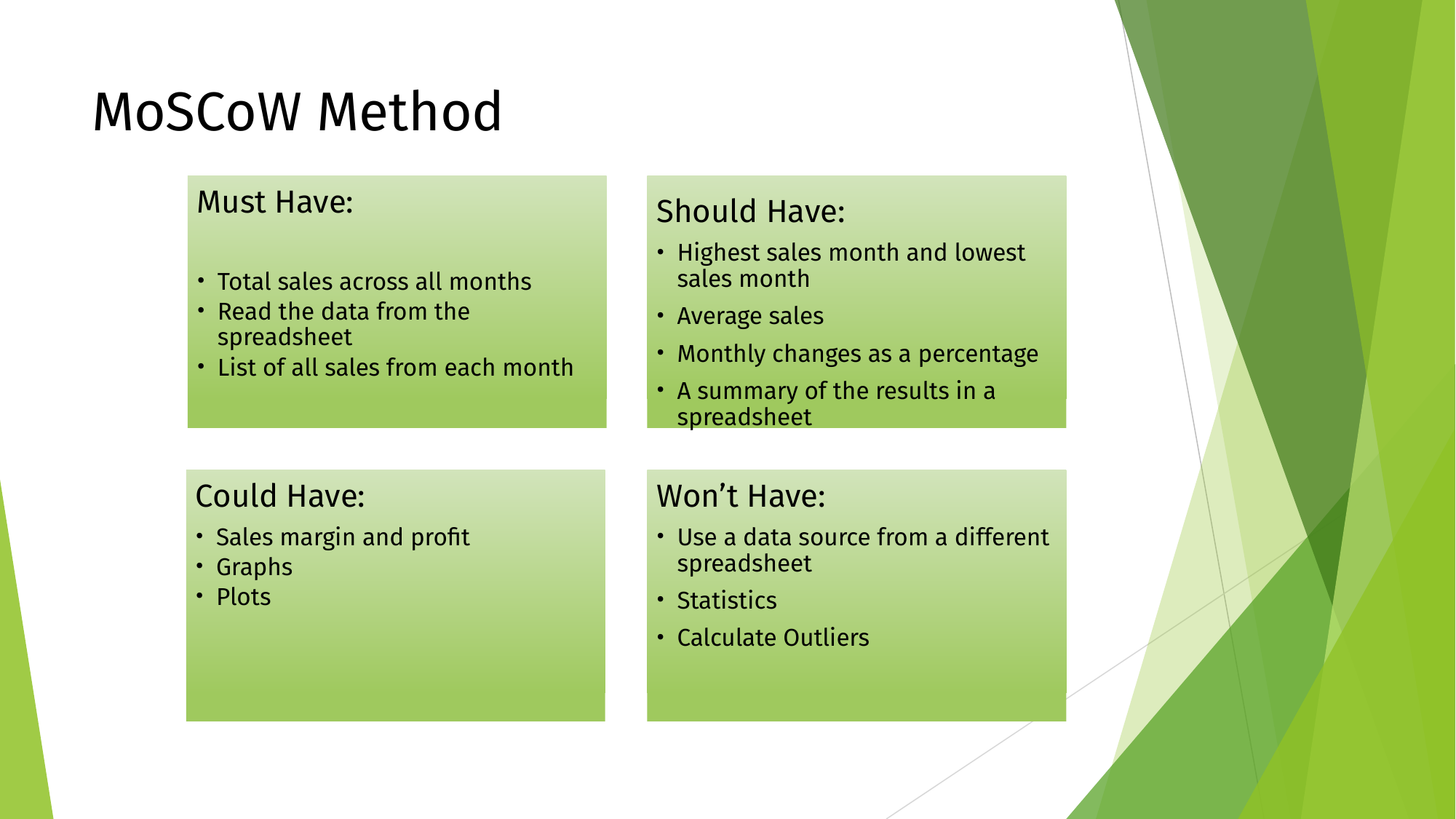

# MoSCoW Method

Must Have:

Total sales across all months
Read the data from the spreadsheet
List of all sales from each month

Should Have:
Highest sales month and lowest sales month
Average sales
Monthly changes as a percentage
A summary of the results in a spreadsheet

Could Have:
Sales margin and profit
Graphs
Plots

Won’t Have:
Use a data source from a different spreadsheet
Statistics
Calculate Outliers